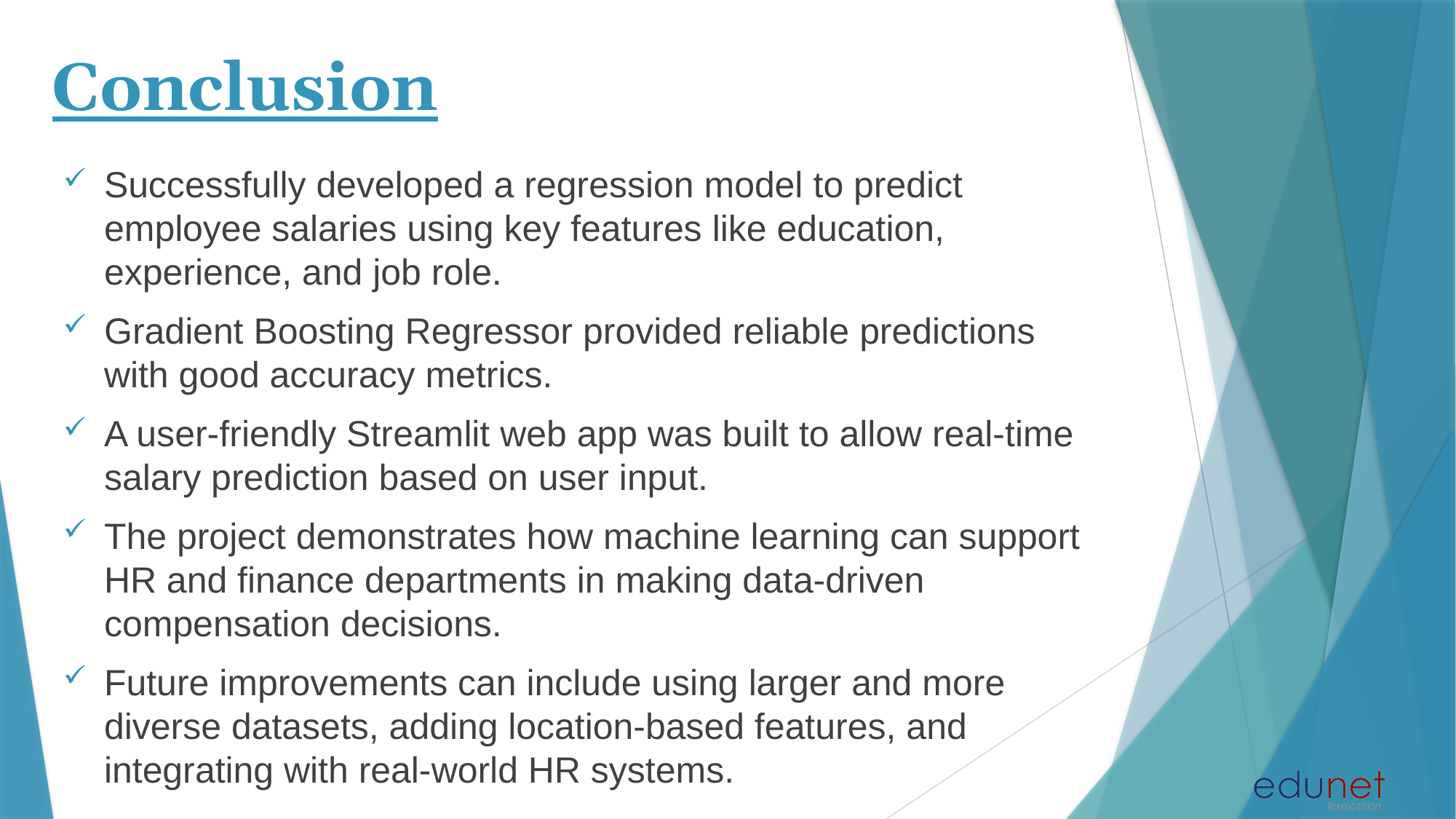

# Conclusion
Successfully developed a regression model to predict employee salaries using key features like education, experience, and job role.
Gradient Boosting Regressor provided reliable predictions with good accuracy metrics.
A user-friendly Streamlit web app was built to allow real-time salary prediction based on user input.
The project demonstrates how machine learning can support HR and finance departments in making data-driven compensation decisions.
Future improvements can include using larger and more diverse datasets, adding location-based features, and integrating with real-world HR systems.